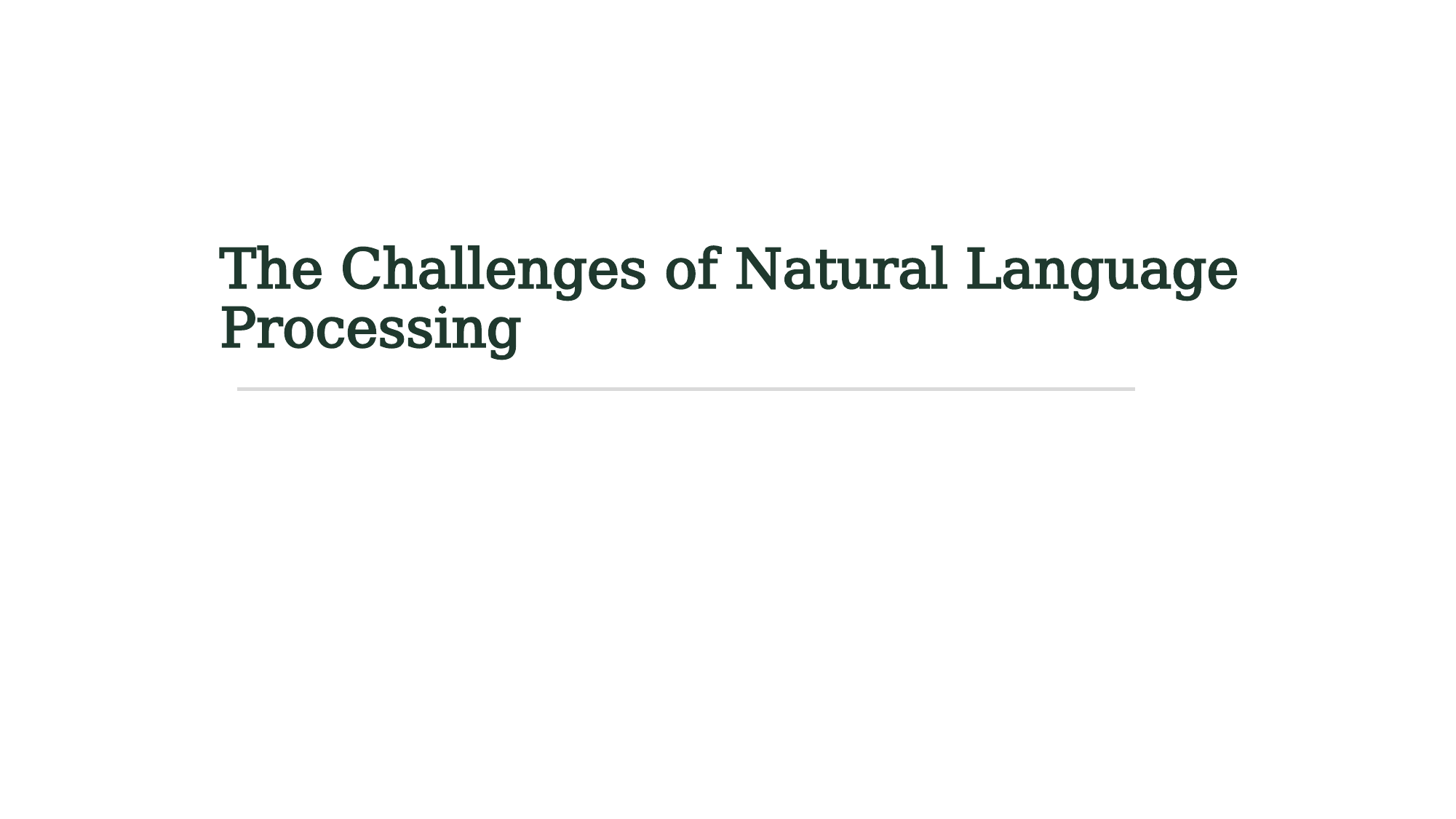

# The Challenges of Natural Language Processing